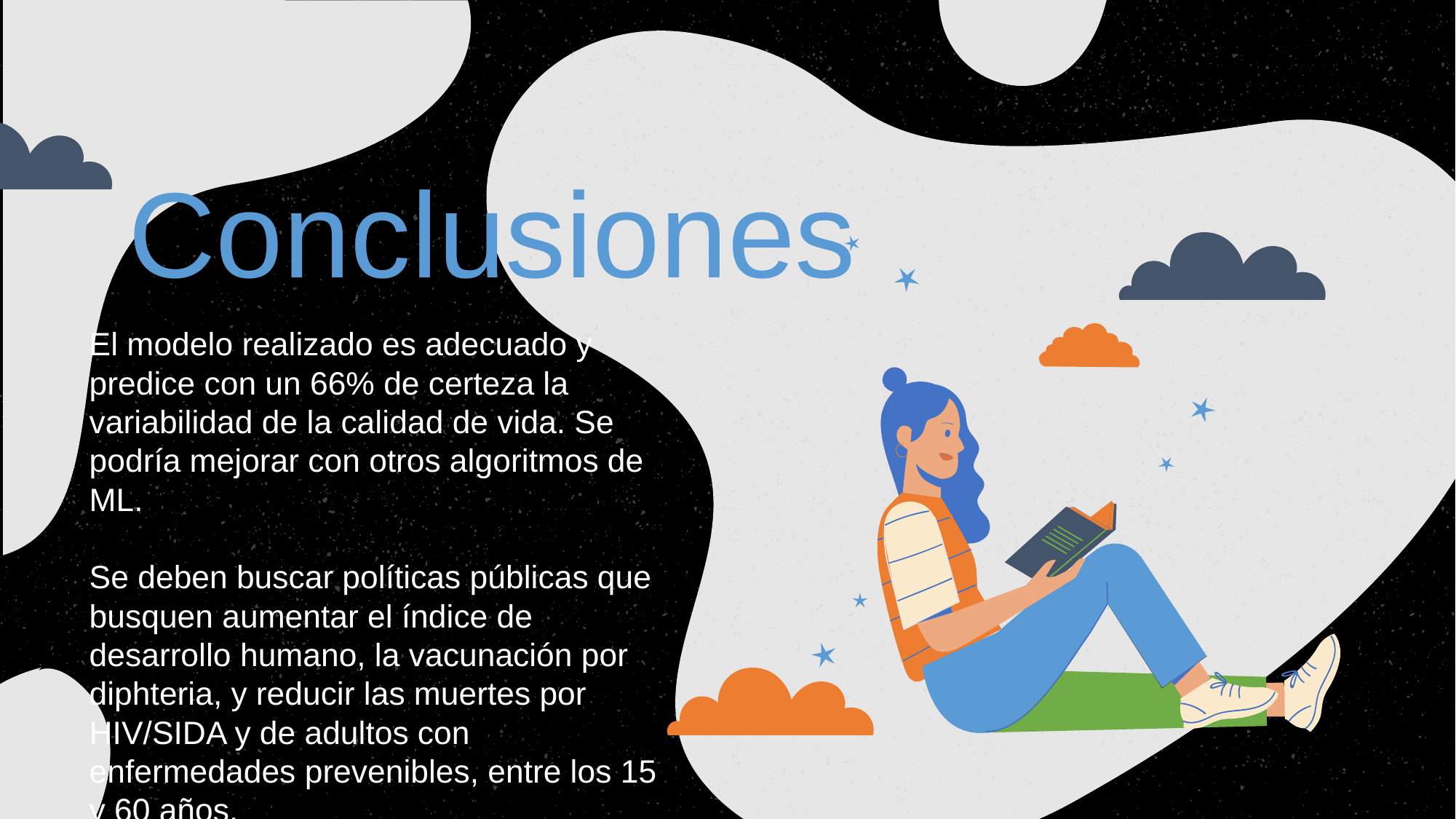

# Conclusiones

El modelo realizado es adecuado y predice con un 66% de certeza la variabilidad de la calidad de vida. Se podría mejorar con otros algoritmos de ML.

Se deben buscar políticas públicas que busquen aumentar el índice de desarrollo humano, la vacunación por diphteria, y reducir las muertes por HIV/SIDA y de adultos con enfermedades prevenibles, entre los 15 y 60 años.